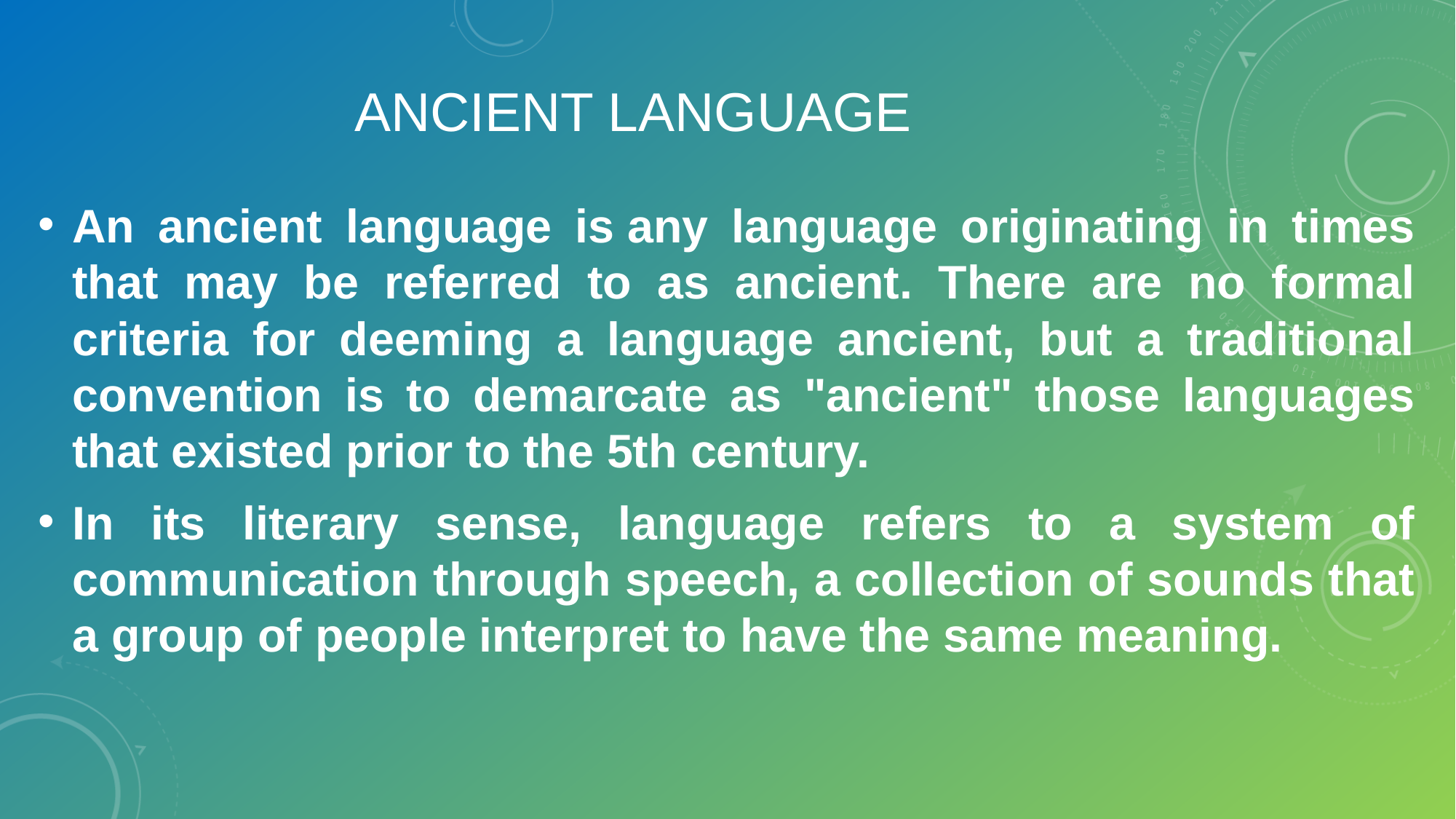

# ANCIENT LANGUAGE
An ancient language is any language originating in times that may be referred to as ancient. There are no formal criteria for deeming a language ancient, but a traditional convention is to demarcate as "ancient" those languages that existed prior to the 5th century.
In its literary sense, language refers to a system of communication through speech, a collection of sounds that a group of people interpret to have the same meaning.